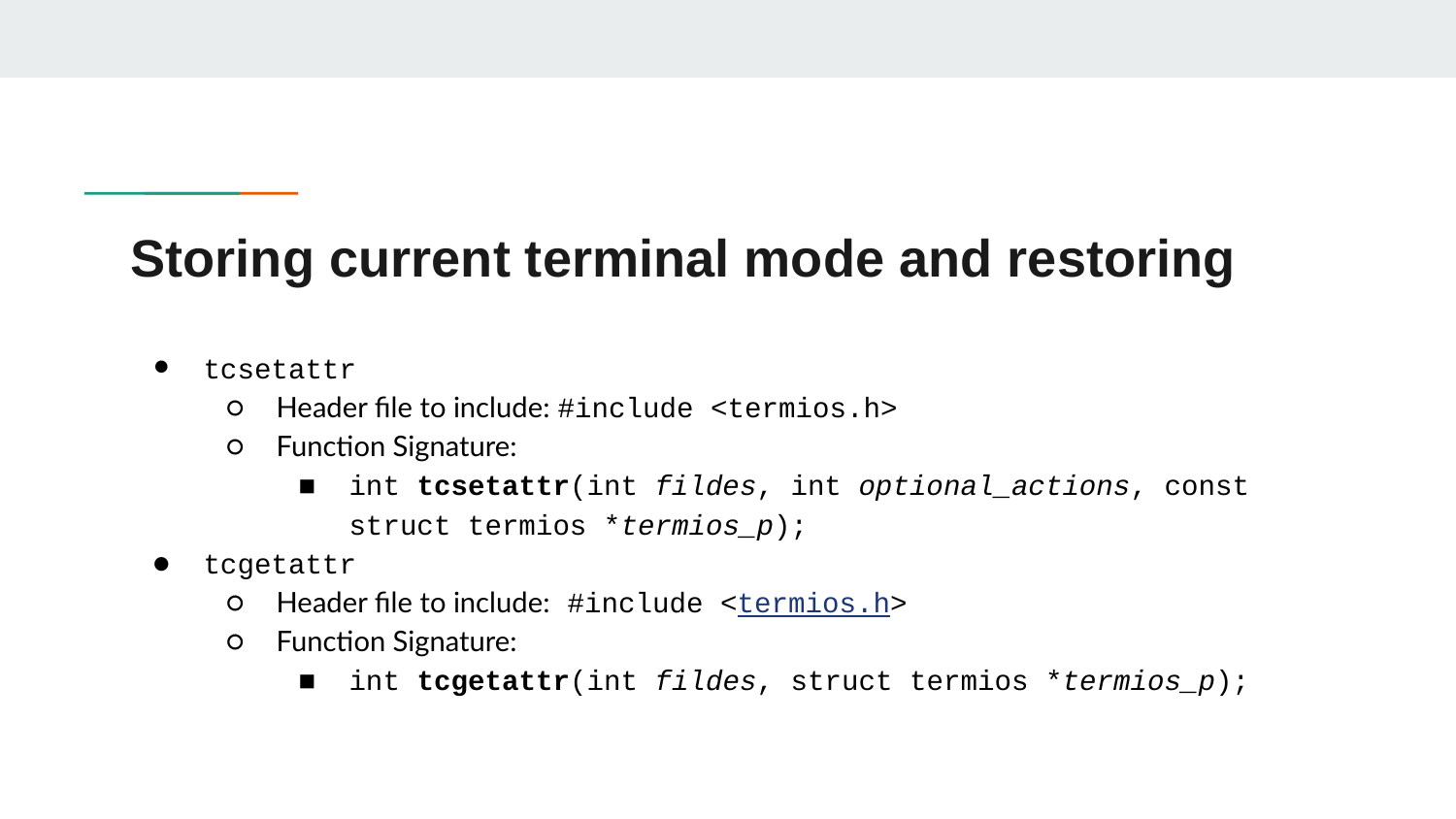

# Storing current terminal mode and restoring

tcsetattr
Header file to include: #include <termios.h>
Function Signature:
int tcsetattr(int fildes, int optional_actions, const struct termios *termios_p);
tcgetattr
Header file to include: #include <termios.h>
Function Signature:
int tcgetattr(int fildes, struct termios *termios_p);